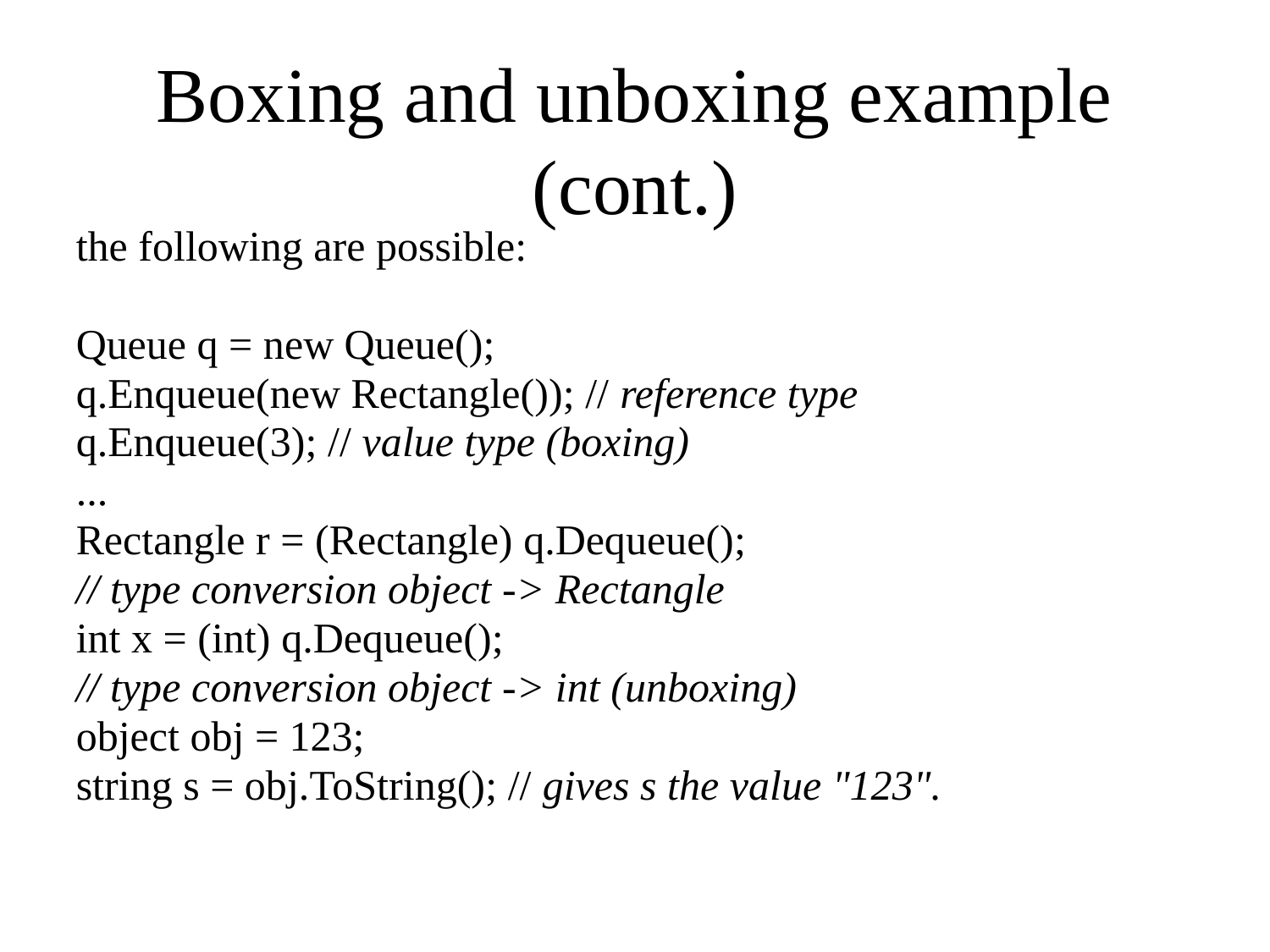

# Boxing and unboxing example (cont.)
the following are possible:

Queue q = new Queue();
q.Enqueue(new Rectangle()); // reference type
q.Enqueue(3); // value type (boxing)
...
Rectangle r = (Rectangle) q.Dequeue();
// type conversion object -> Rectangle
int x = (int) q.Dequeue();
// type conversion object -> int (unboxing)
object obj = 123;
string s = obj.ToString(); // gives s the value "123".